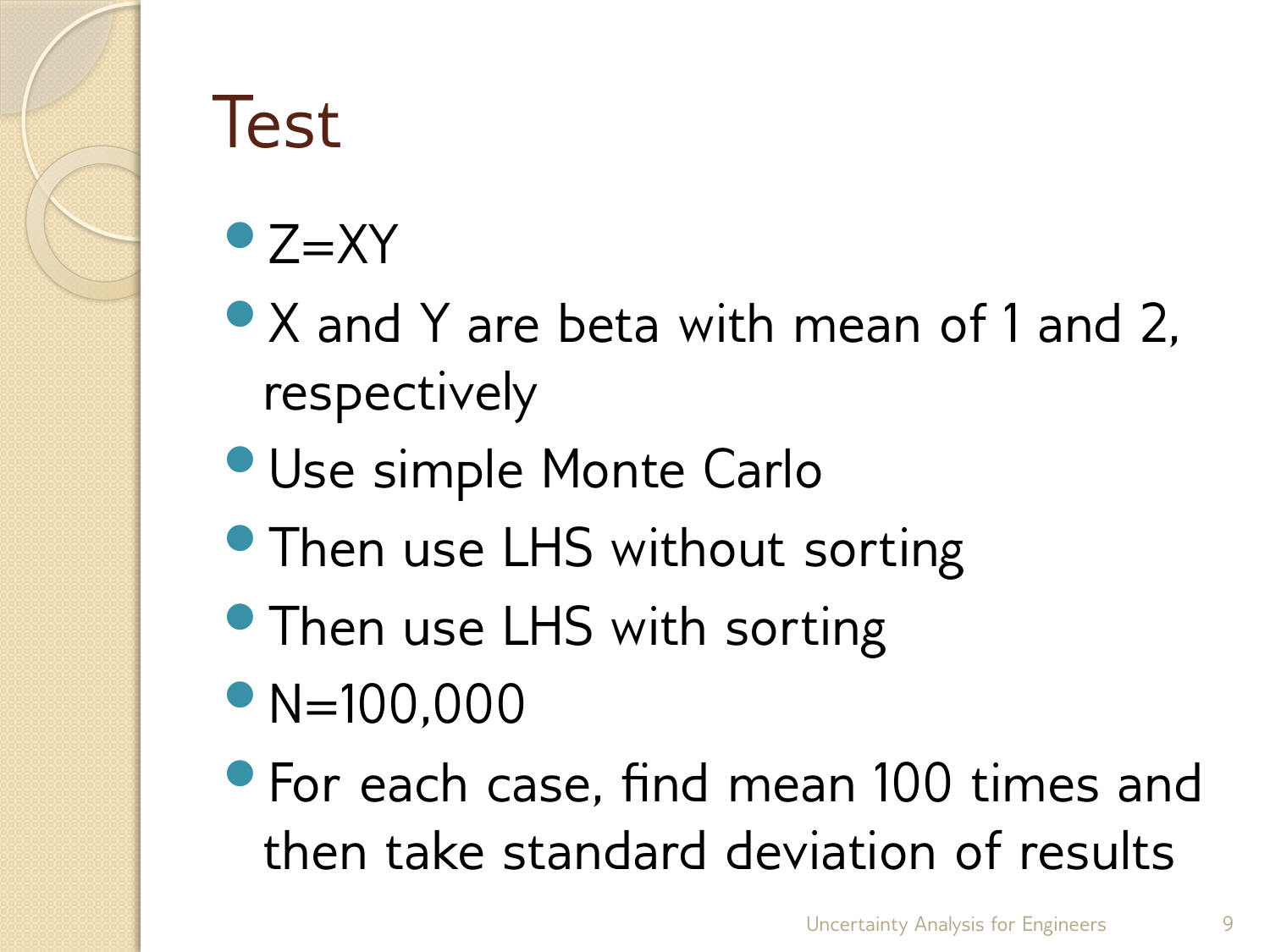

# Test
Z=XY
X and Y are beta with mean of 1 and 2, respectively
Use simple Monte Carlo
Then use LHS without sorting
Then use LHS with sorting
N=100,000
For each case, find mean 100 times and then take standard deviation of results
Uncertainty Analysis for Engineers
9